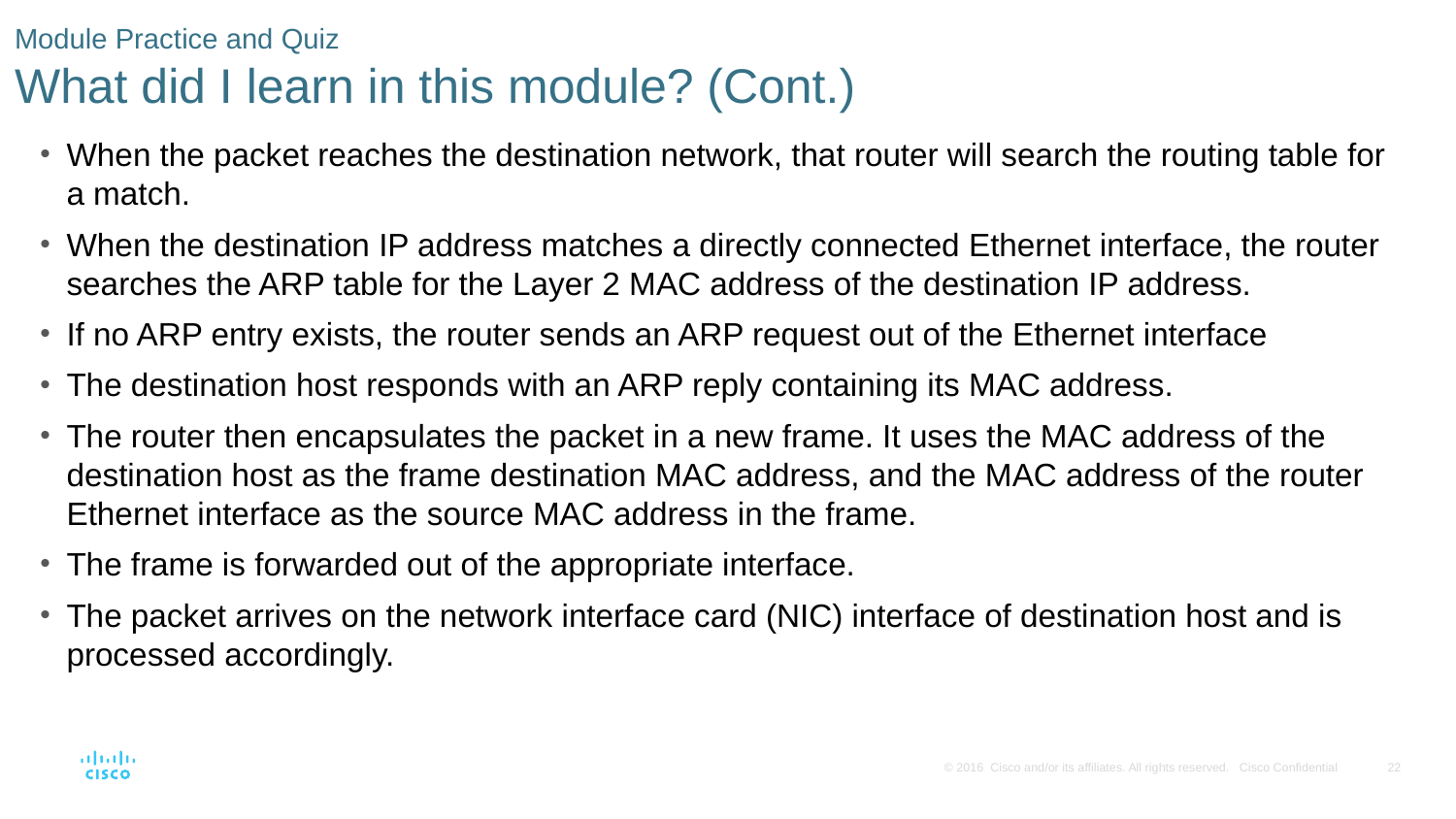

# Module Practice and Quiz What did I learn in this module? (Cont.)
When the packet reaches the destination network, that router will search the routing table for a match.
When the destination IP address matches a directly connected Ethernet interface, the router searches the ARP table for the Layer 2 MAC address of the destination IP address.
If no ARP entry exists, the router sends an ARP request out of the Ethernet interface
The destination host responds with an ARP reply containing its MAC address.
The router then encapsulates the packet in a new frame. It uses the MAC address of the destination host as the frame destination MAC address, and the MAC address of the router Ethernet interface as the source MAC address in the frame.
The frame is forwarded out of the appropriate interface.
The packet arrives on the network interface card (NIC) interface of destination host and is processed accordingly.